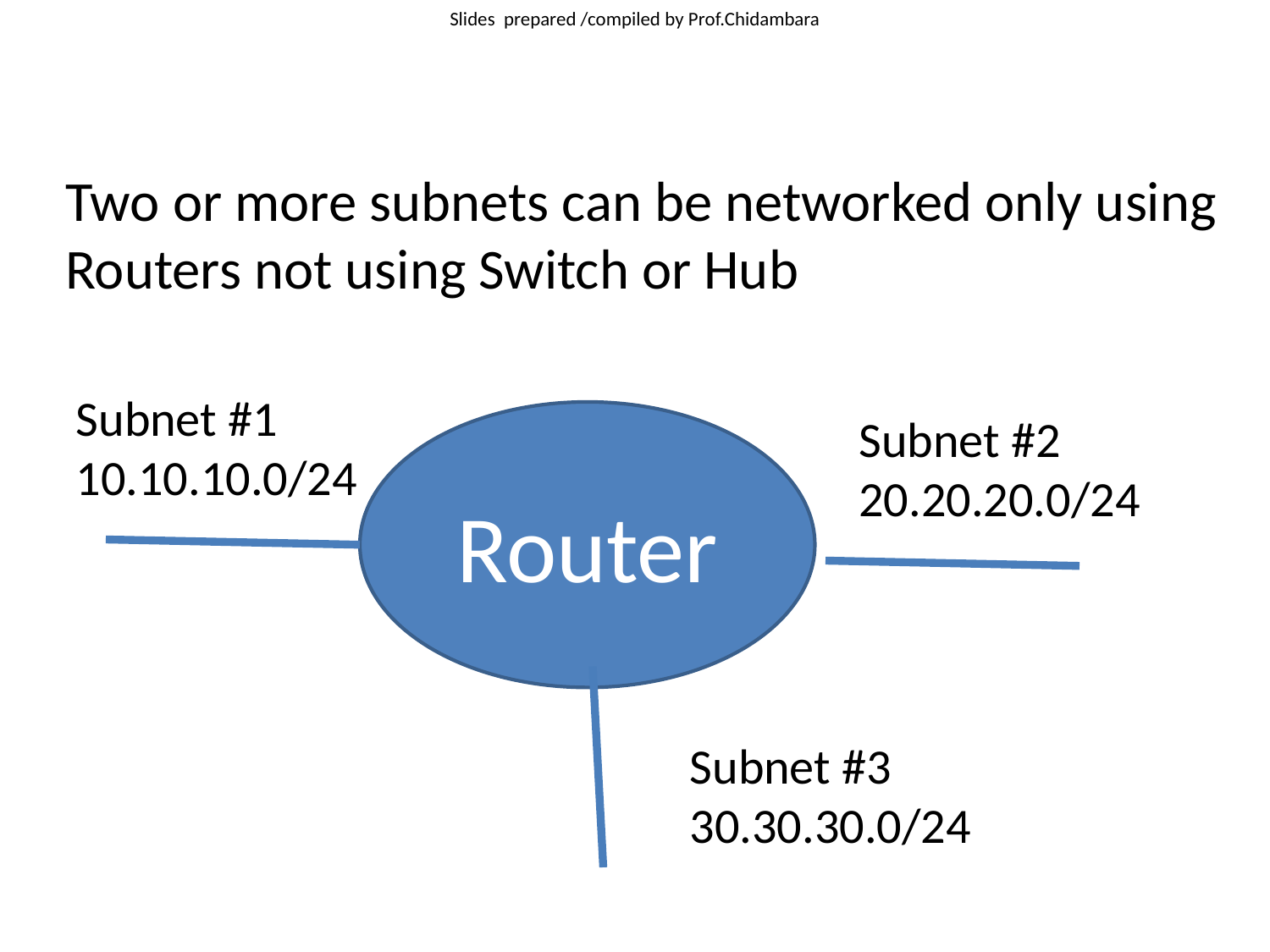

Two or more subnets can be networked only using Routers not using Switch or Hub
Subnet #1
10.10.10.0/24

Router
Subnet #2
20.20.20.0/24

Subnet #3
30.30.30.0/24